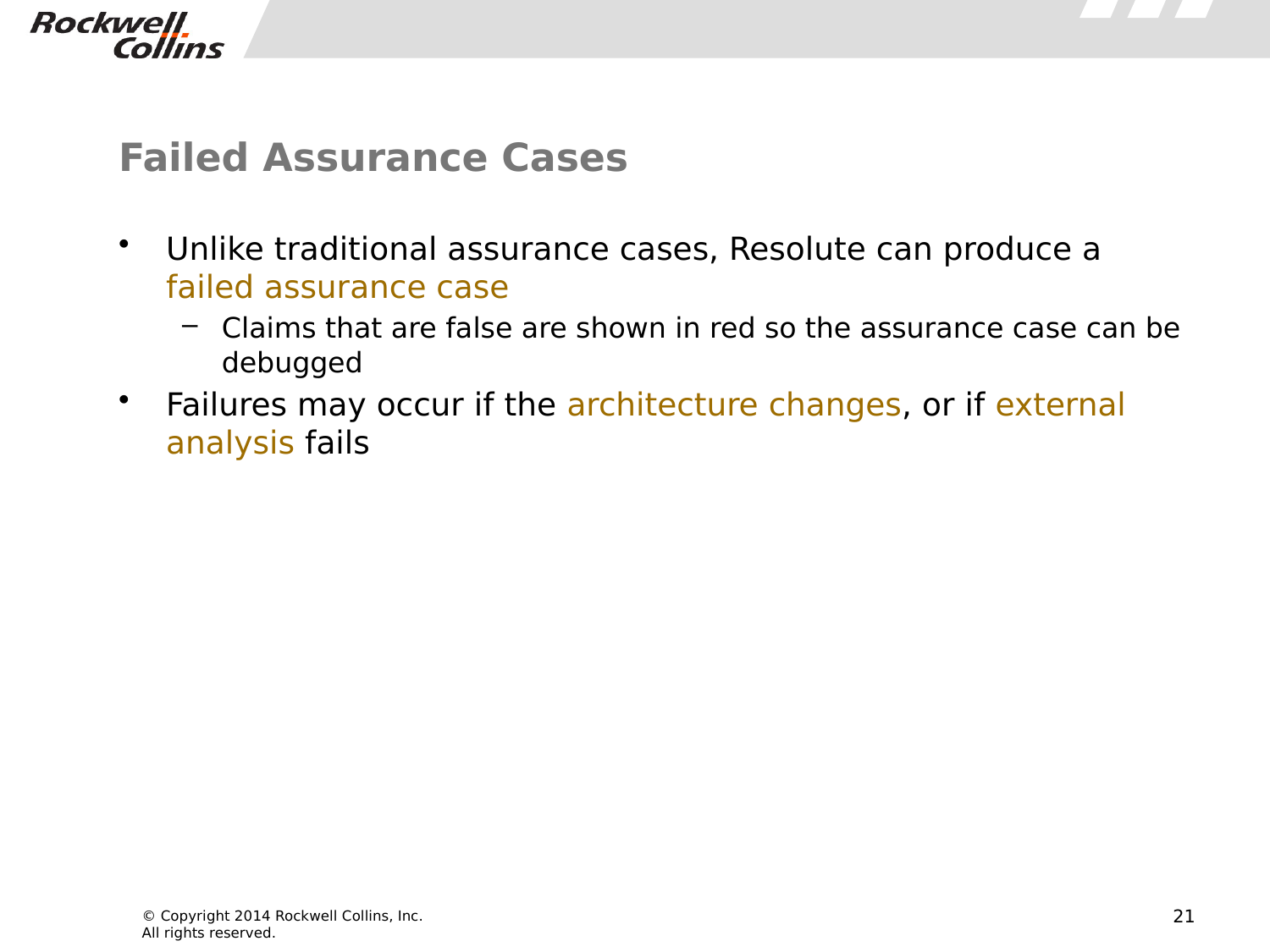

# Failed Assurance Cases
Unlike traditional assurance cases, Resolute can produce a failed assurance case
Claims that are false are shown in red so the assurance case can be debugged
Failures may occur if the architecture changes, or if external analysis fails
21